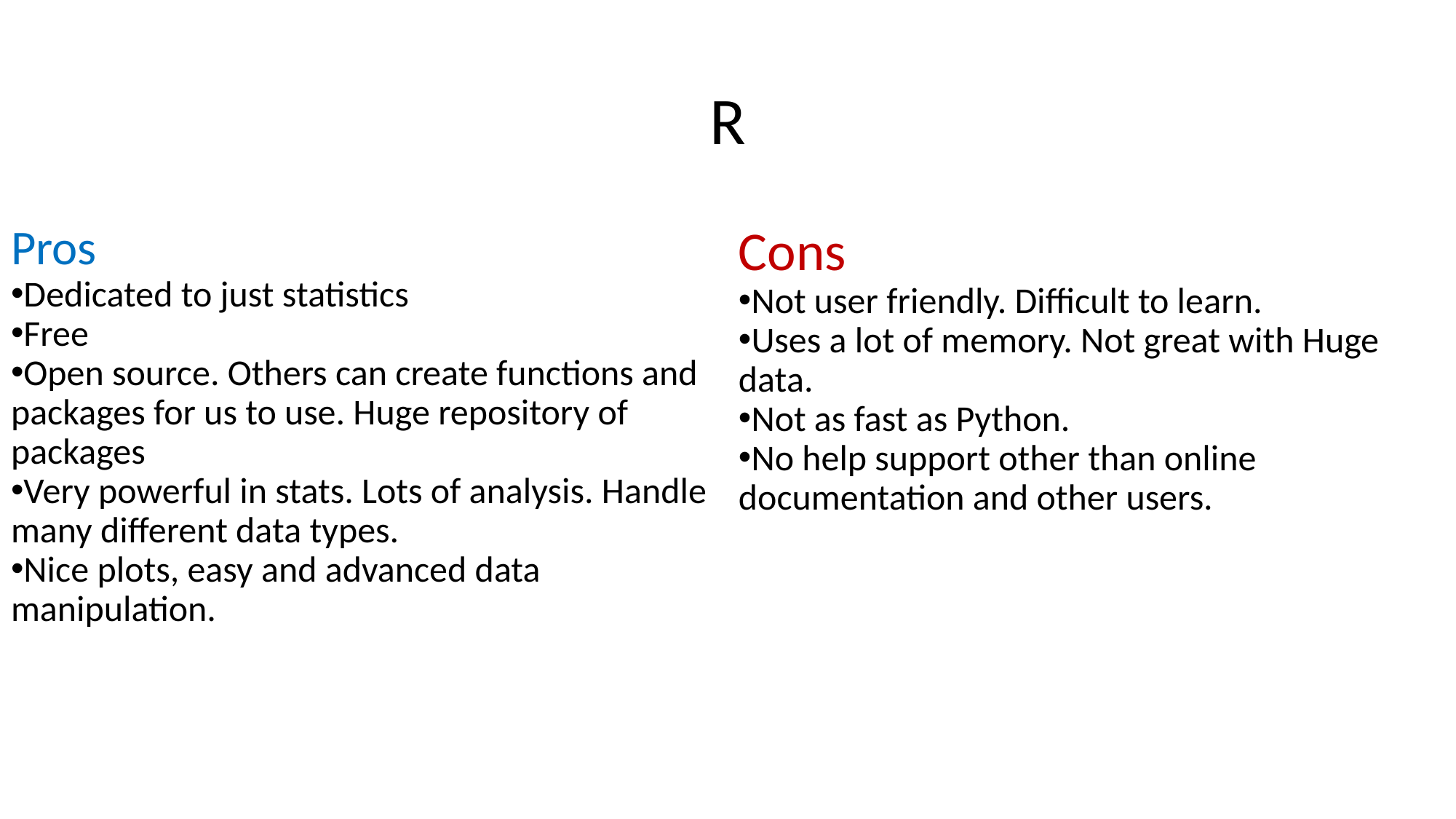

# R
Pros
Dedicated to just statistics
Free
Open source. Others can create functions and packages for us to use. Huge repository of packages
Very powerful in stats. Lots of analysis. Handle many different data types.
Nice plots, easy and advanced data manipulation.

Cons
Not user friendly. Difficult to learn.
Uses a lot of memory. Not great with Huge data.
Not as fast as Python.
No help support other than online documentation and other users.